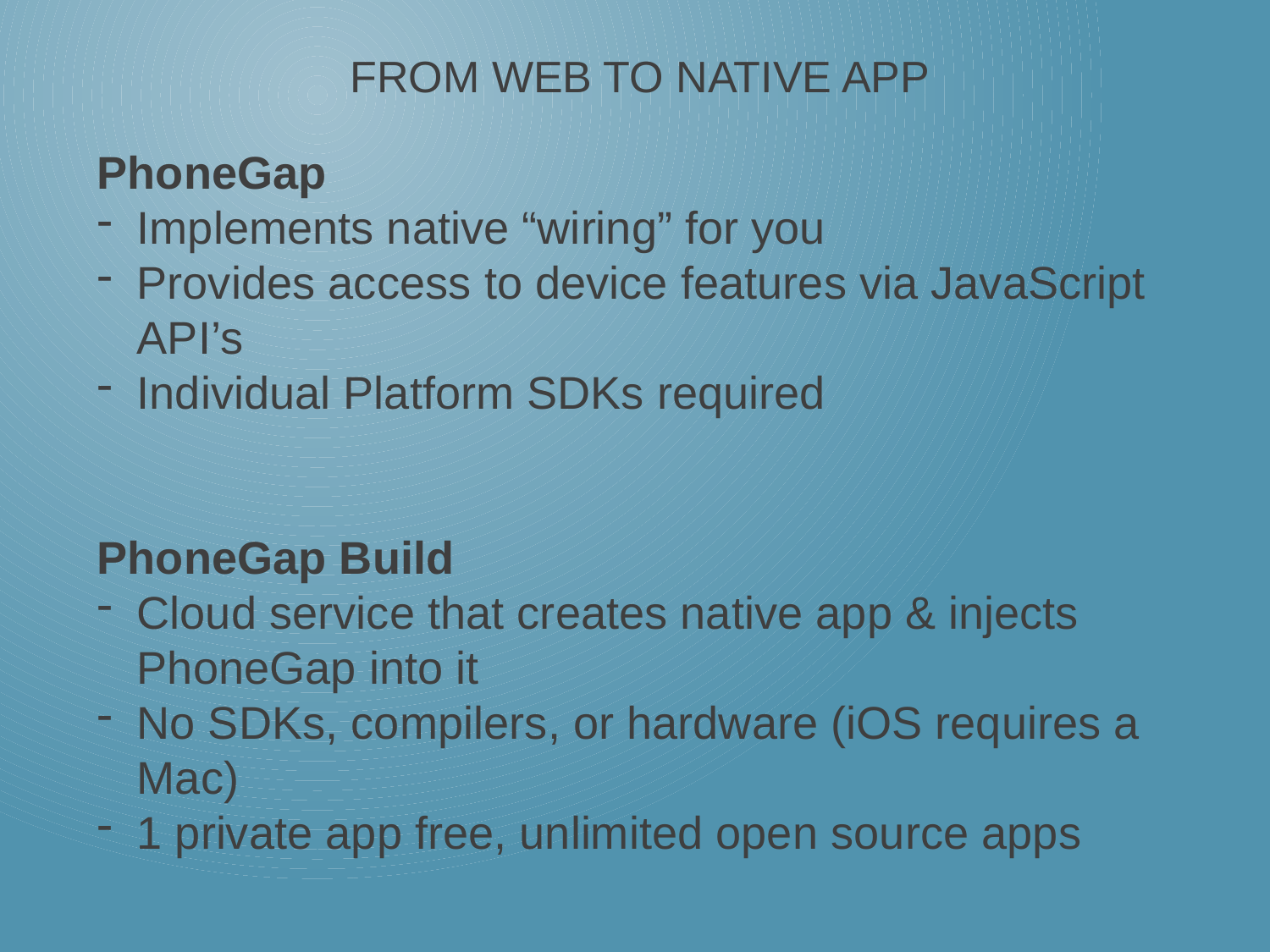

# From web to native app
PhoneGap
Implements native “wiring” for you
Provides access to device features via JavaScript API’s
Individual Platform SDKs required

PhoneGap Build
Cloud service that creates native app & injects PhoneGap into it
No SDKs, compilers, or hardware (iOS requires a Mac)
1 private app free, unlimited open source apps